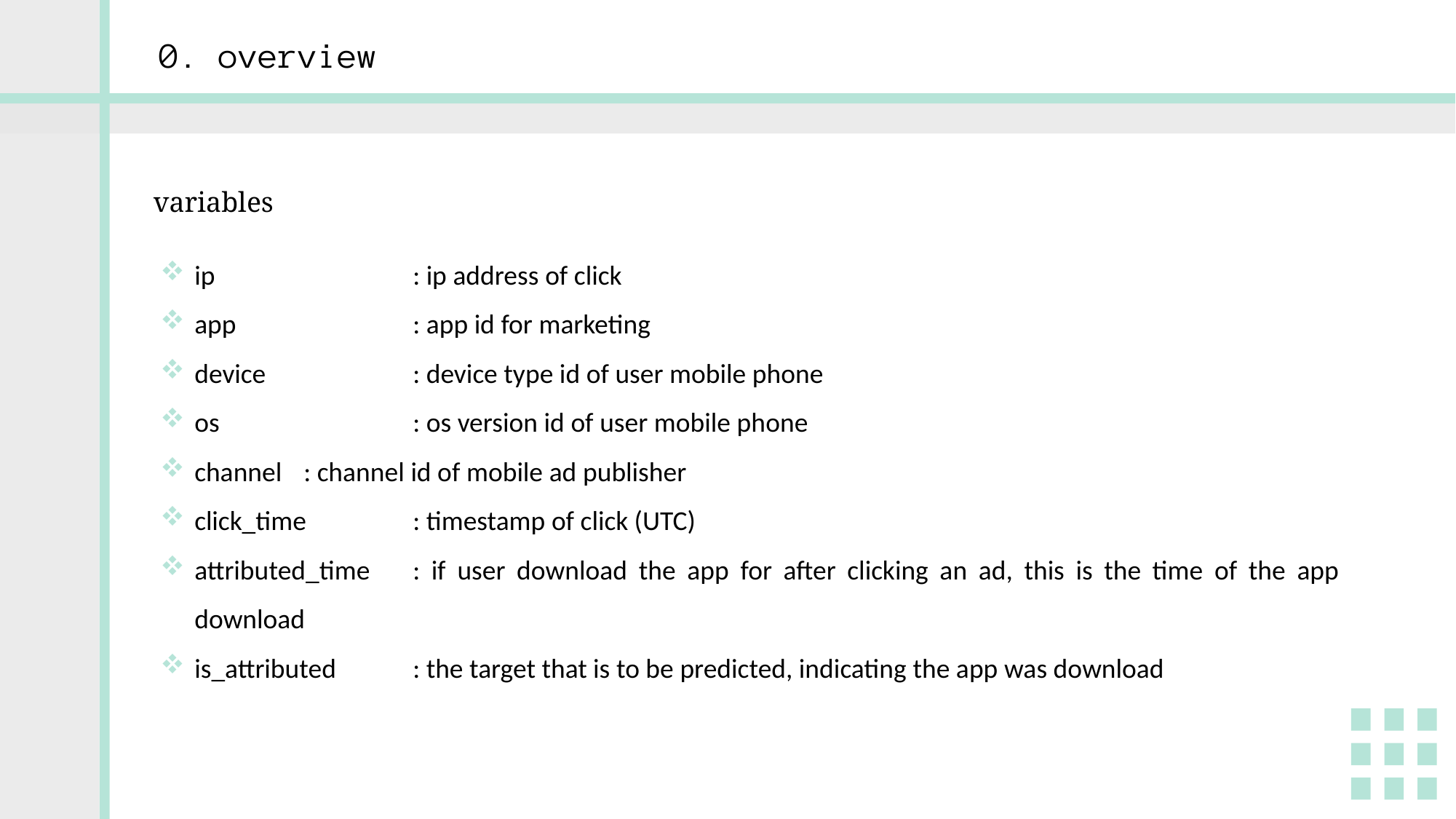

0. overview

variables
ip		: ip address of click
app		: app id for marketing
device		: device type id of user mobile phone
os		: os version id of user mobile phone
channel	: channel id of mobile ad publisher
click_time	: timestamp of click (UTC)
attributed_time	: if user download the app for after clicking an ad, this is the time of the app download
is_attributed	: the target that is to be predicted, indicating the app was download